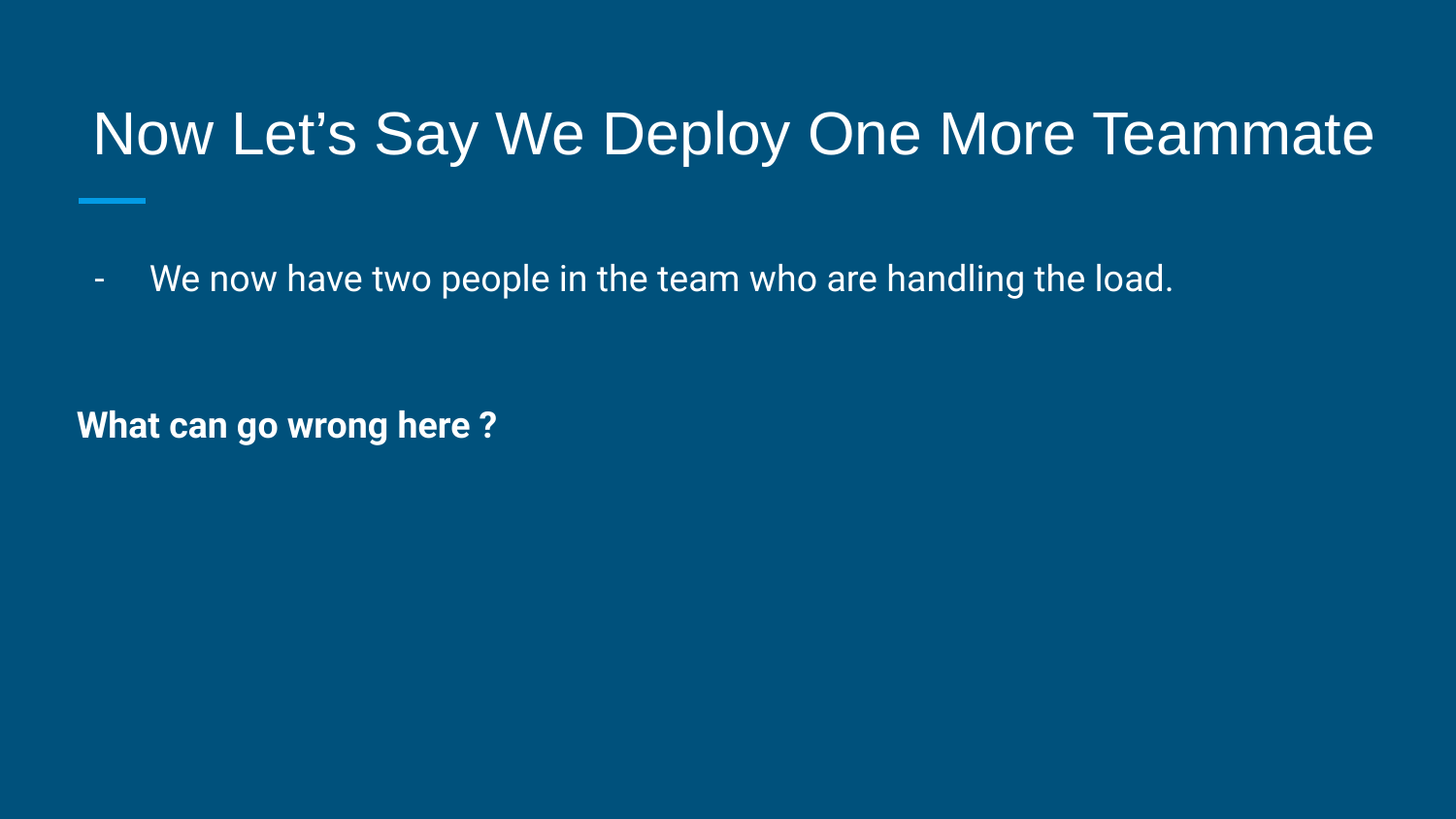

# Now Let’s Say We Deploy One More Teammate
We now have two people in the team who are handling the load.

What can go wrong here ?